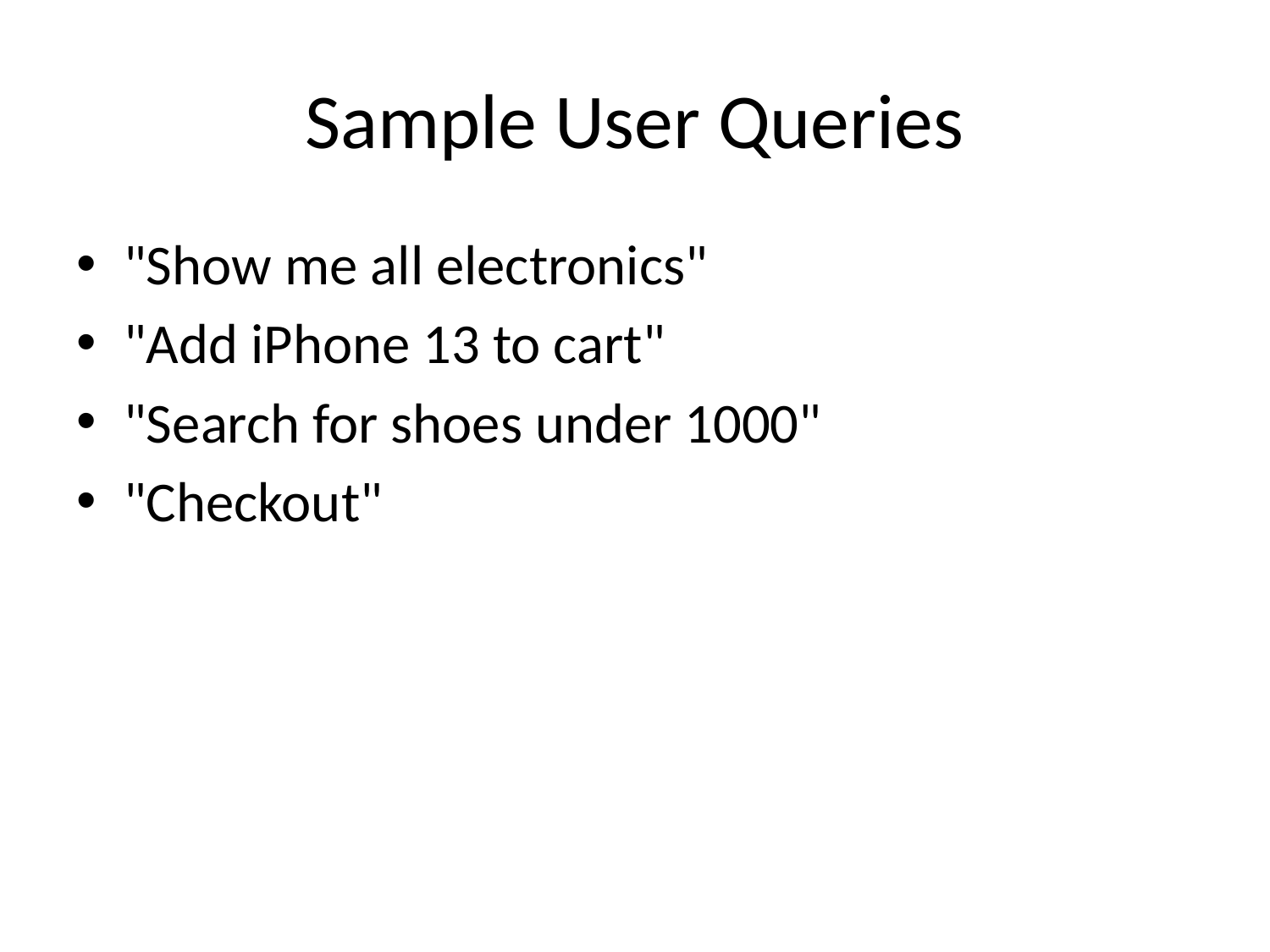

# Sample User Queries
"Show me all electronics"
"Add iPhone 13 to cart"
"Search for shoes under 1000"
"Checkout"